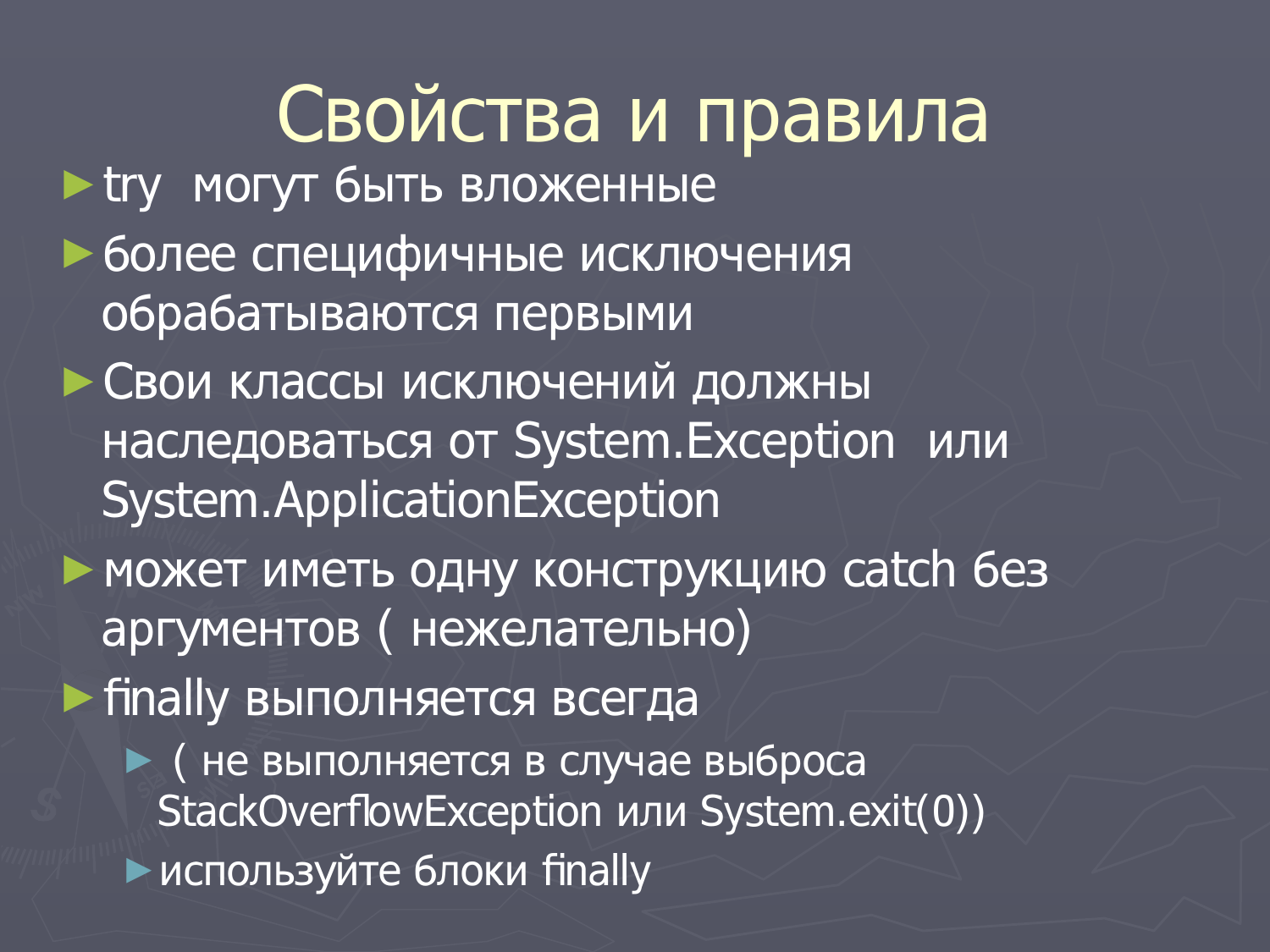

# Свойства и правила
try  могут быть вложенные
более специфичные исключения обрабатываются первыми
Свои классы исключений должны наследоваться от System.Exсeption  или System.ApplicationException
может иметь одну конструкцию catch без аргументов ( нежелательно)
finally выполняется всегда
 ( не выполняется в случае выброса StackOverflowException или System.exit(0))
используйте блоки finally